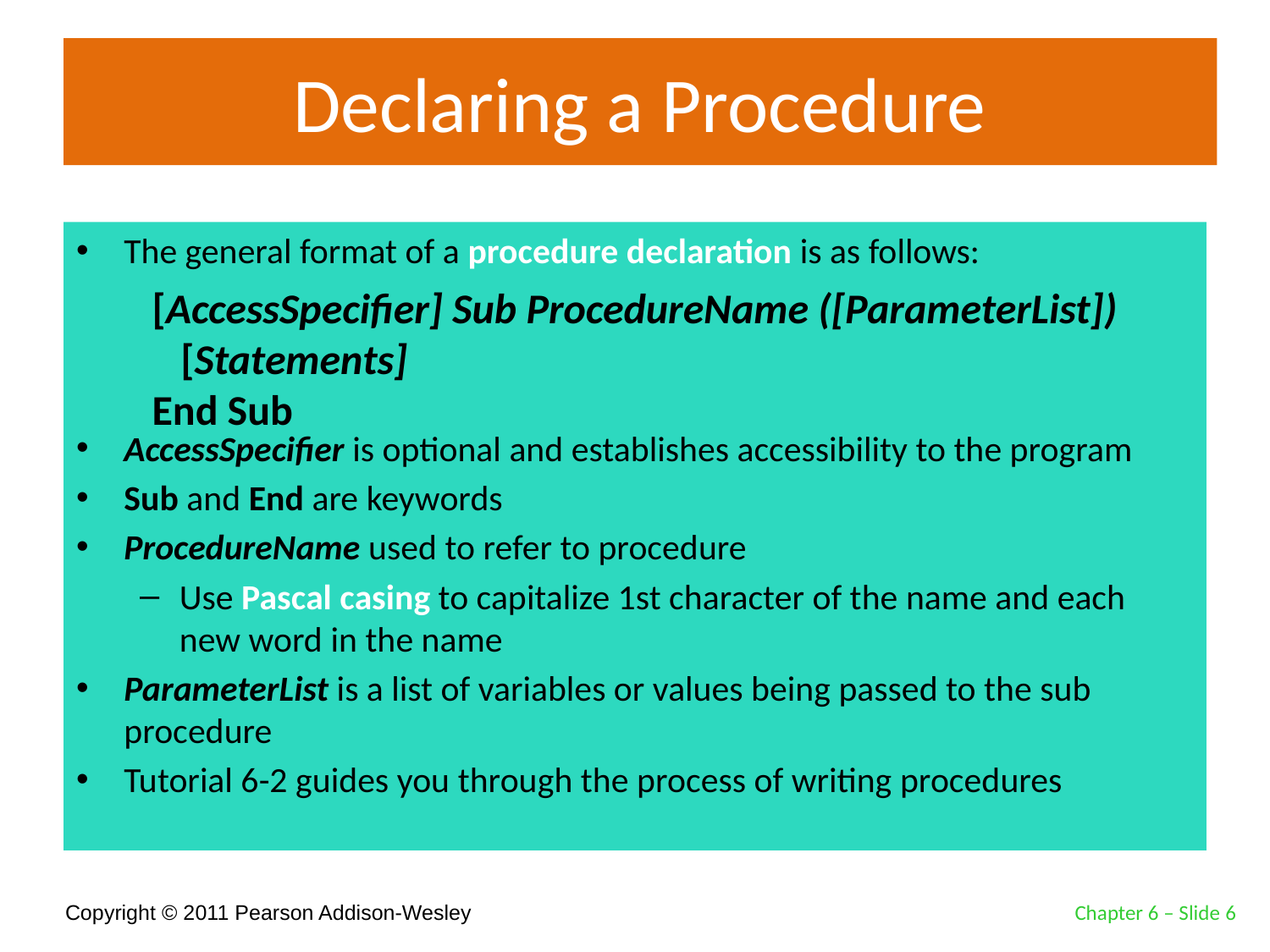

# Declaring a Procedure
The general format of a procedure declaration is as follows:

AccessSpecifier is optional and establishes accessibility to the program
Sub and End are keywords
ProcedureName used to refer to procedure
Use Pascal casing to capitalize 1st character of the name and each new word in the name
ParameterList is a list of variables or values being passed to the sub procedure
Tutorial 6-2 guides you through the process of writing procedures

[AccessSpecifier] Sub ProcedureName ([ParameterList])
   [Statements]
End Sub
Chapter 6 – Slide 6